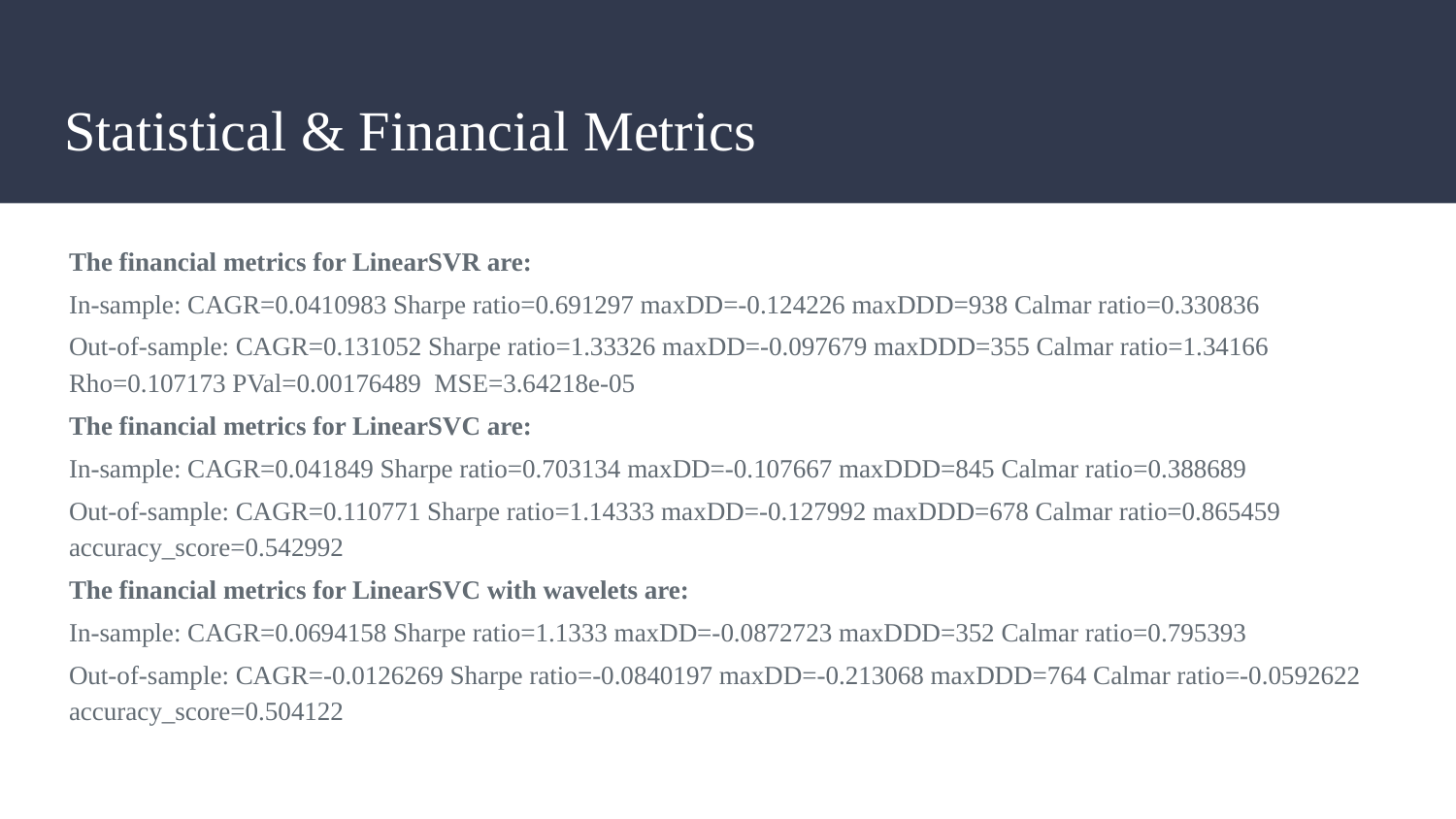

# Statistical & Financial Metrics
The financial metrics for LinearSVR are:
In-sample: CAGR=0.0410983 Sharpe ratio=0.691297 maxDD=-0.124226 maxDDD=938 Calmar ratio=0.330836
Out-of-sample: CAGR=0.131052 Sharpe ratio=1.33326 maxDD=-0.097679 maxDDD=355 Calmar ratio=1.34166  Rho=0.107173 PVal=0.00176489  MSE=3.64218e-05
The financial metrics for LinearSVC are:
In-sample: CAGR=0.041849 Sharpe ratio=0.703134 maxDD=-0.107667 maxDDD=845 Calmar ratio=0.388689
Out-of-sample: CAGR=0.110771 Sharpe ratio=1.14333 maxDD=-0.127992 maxDDD=678 Calmar ratio=0.865459  accuracy_score=0.542992
The financial metrics for LinearSVC with wavelets are:
In-sample: CAGR=0.0694158 Sharpe ratio=1.1333 maxDD=-0.0872723 maxDDD=352 Calmar ratio=0.795393
Out-of-sample: CAGR=-0.0126269 Sharpe ratio=-0.0840197 maxDD=-0.213068 maxDDD=764 Calmar ratio=-0.0592622  accuracy_score=0.504122